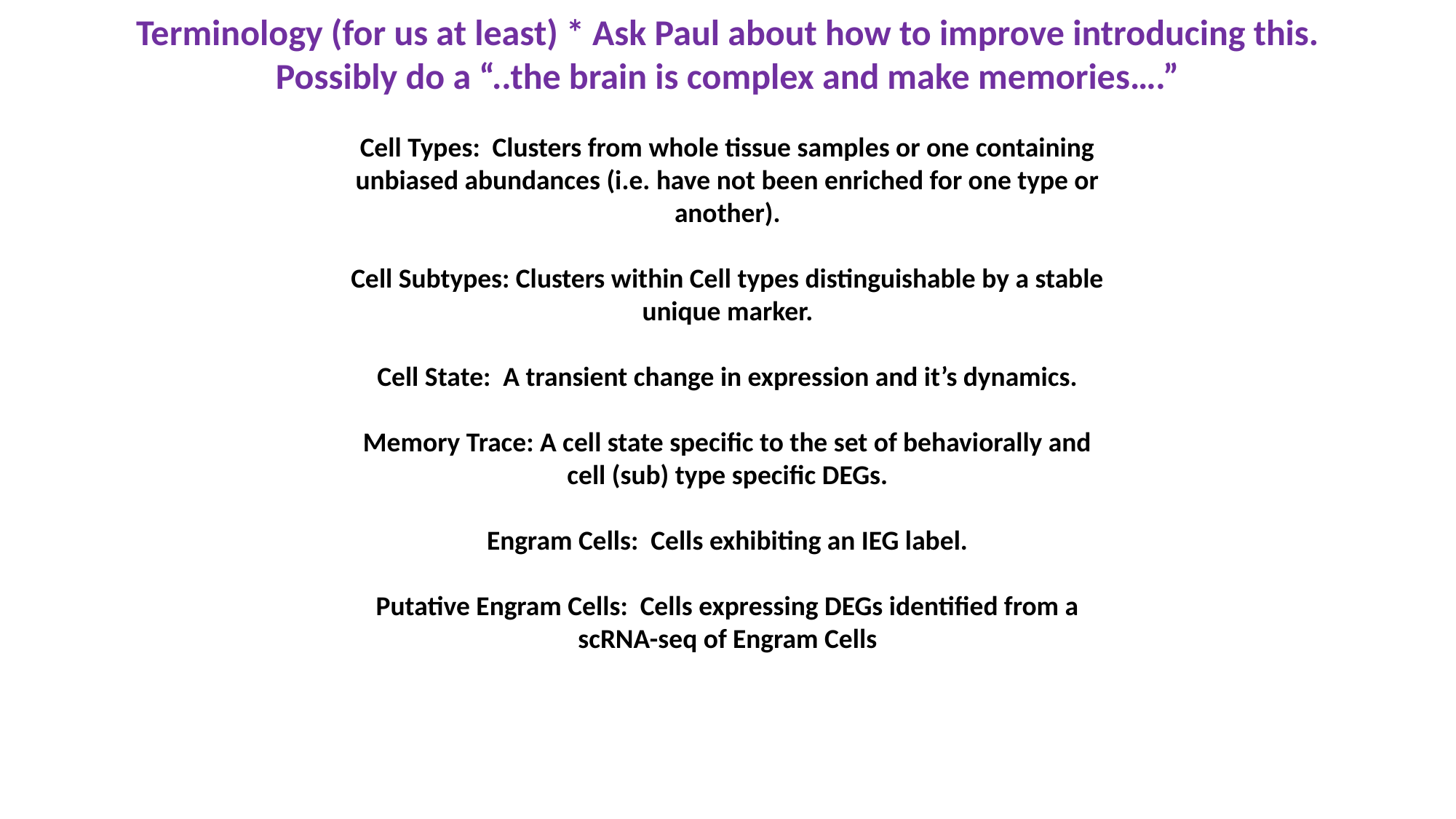

Terminology (for us at least) * Ask Paul about how to improve introducing this.
Possibly do a “..the brain is complex and make memories….”

Cell Types:  Clusters from whole tissue samples or one containing unbiased abundances (i.e. have not been enriched for one type or another).

Cell Subtypes: Clusters within Cell types distinguishable by a stable unique marker.

Cell State:  A transient change in expression and it’s dynamics.

Memory Trace: A cell state specific to the set of behaviorally and cell (sub) type specific DEGs.

Engram Cells:  Cells exhibiting an IEG label.

Putative Engram Cells:  Cells expressing DEGs identified from a scRNA-seq of Engram Cells